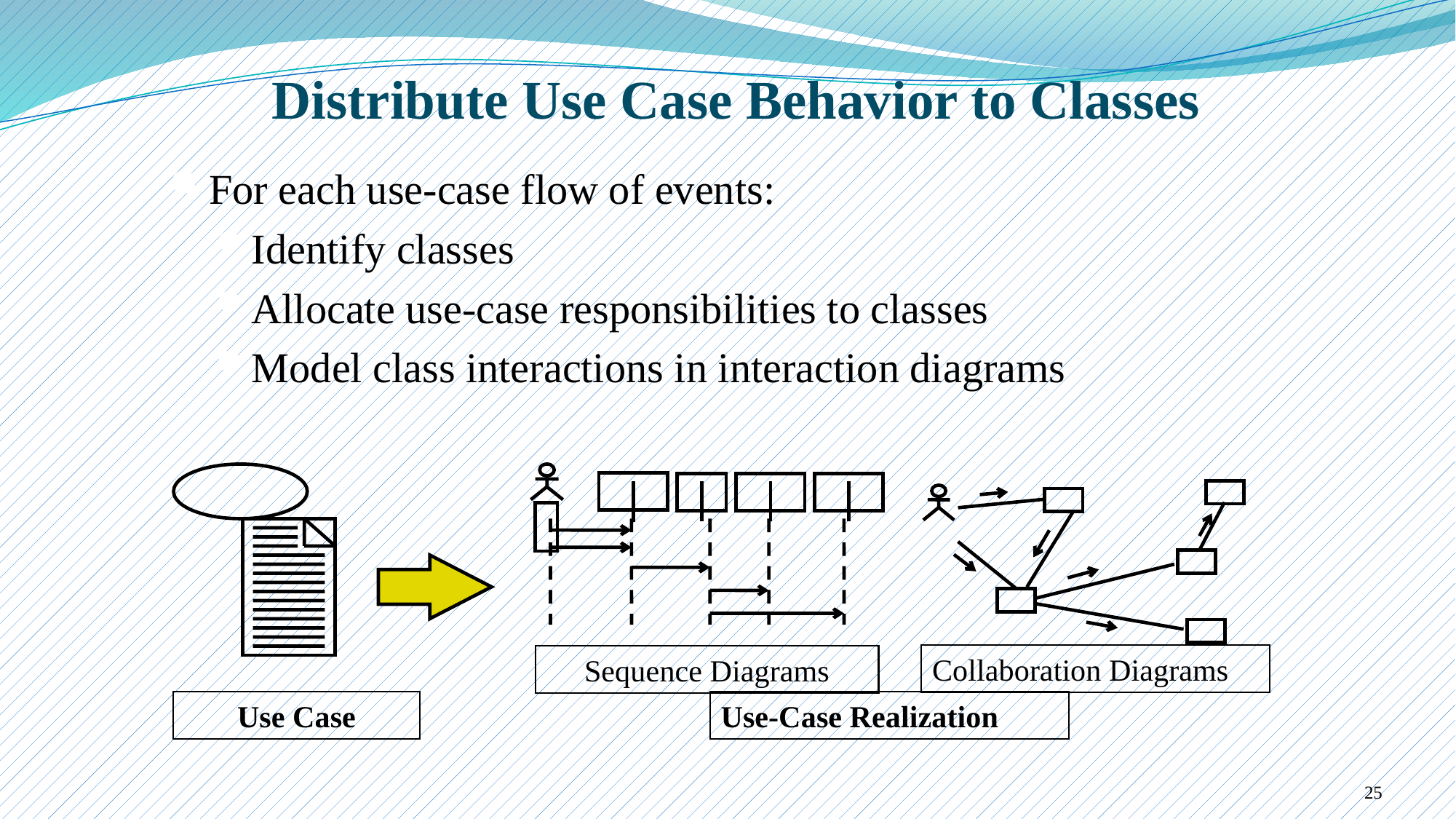

Distribute Use Case Behavior to Classes
For each use-case flow of events:
Identify classes
Allocate use-case responsibilities to classes
Model class interactions in interaction diagrams

Sequence Diagrams

Collaboration Diagrams

Use Case
Use-Case Realization
25